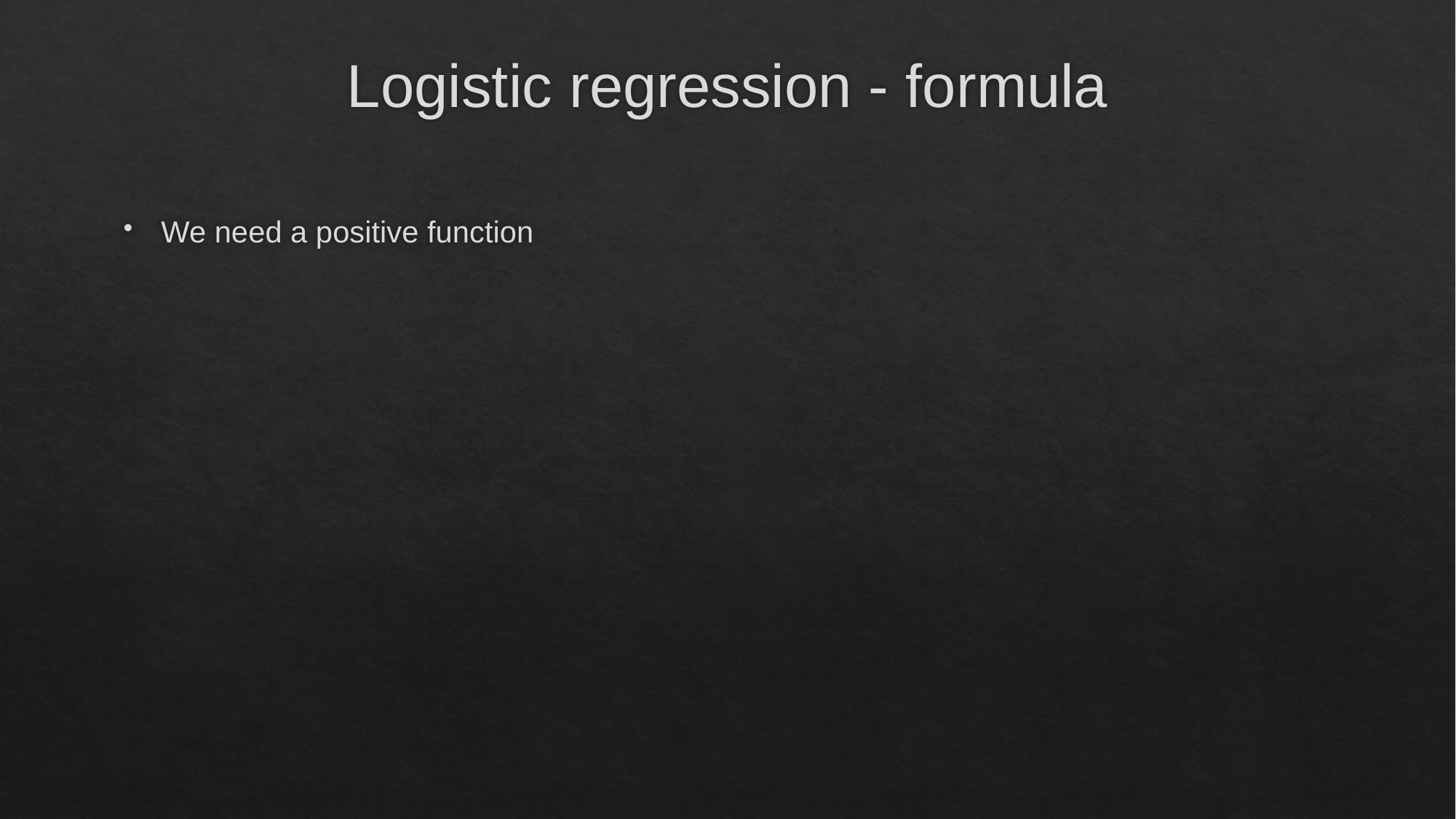

# Logistic regression - formula
We need a positive function